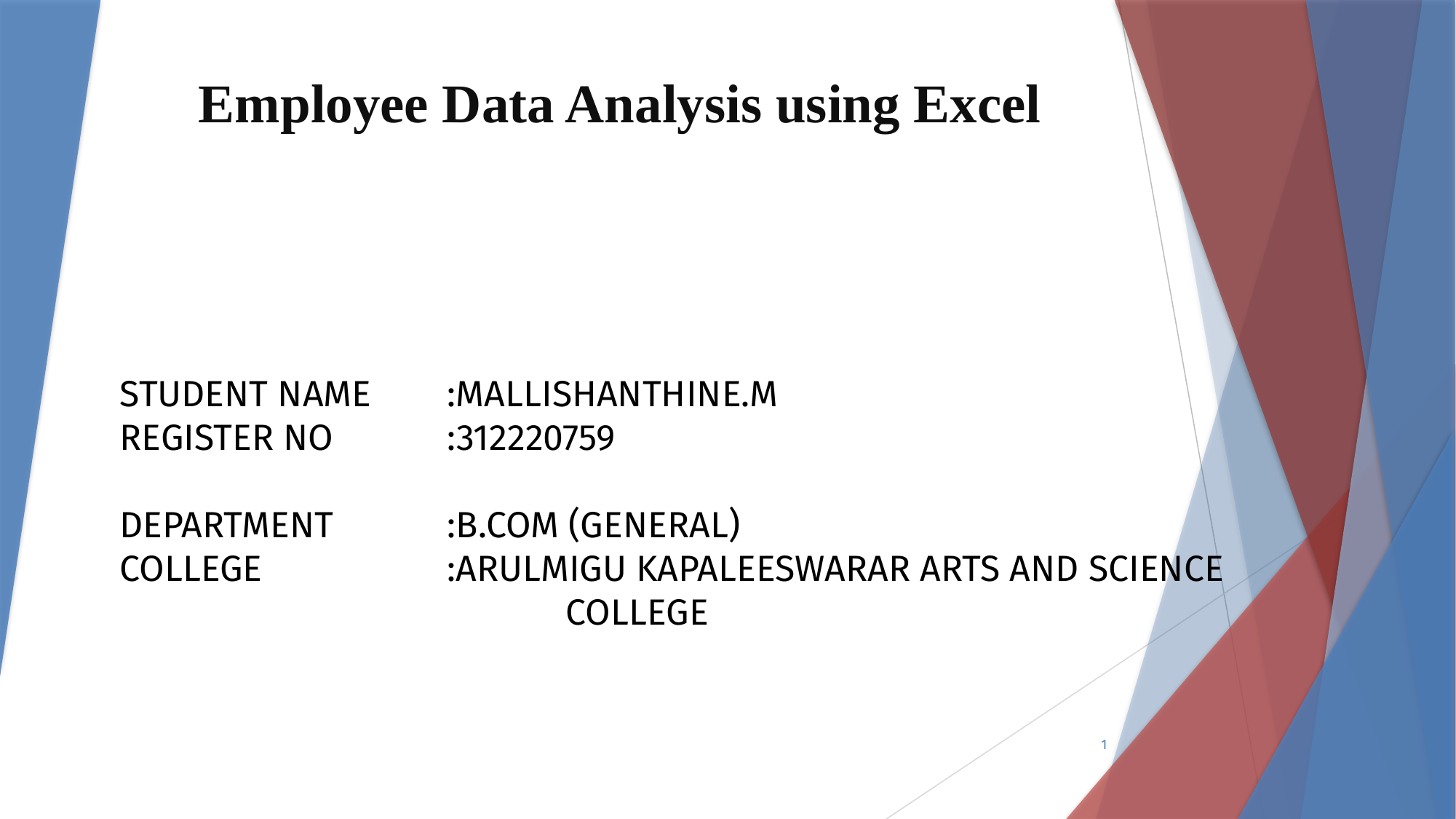

# Employee Data Analysis using Excel
STUDENT NAME	:MALLISHANTHINE.M
REGISTER NO		:312220759
DEPARTMENT		:B.COM (GENERAL)
COLLEGE		:ARULMIGU KAPALEESWARAR ARTS AND SCIENCE 					 COLLEGE

1